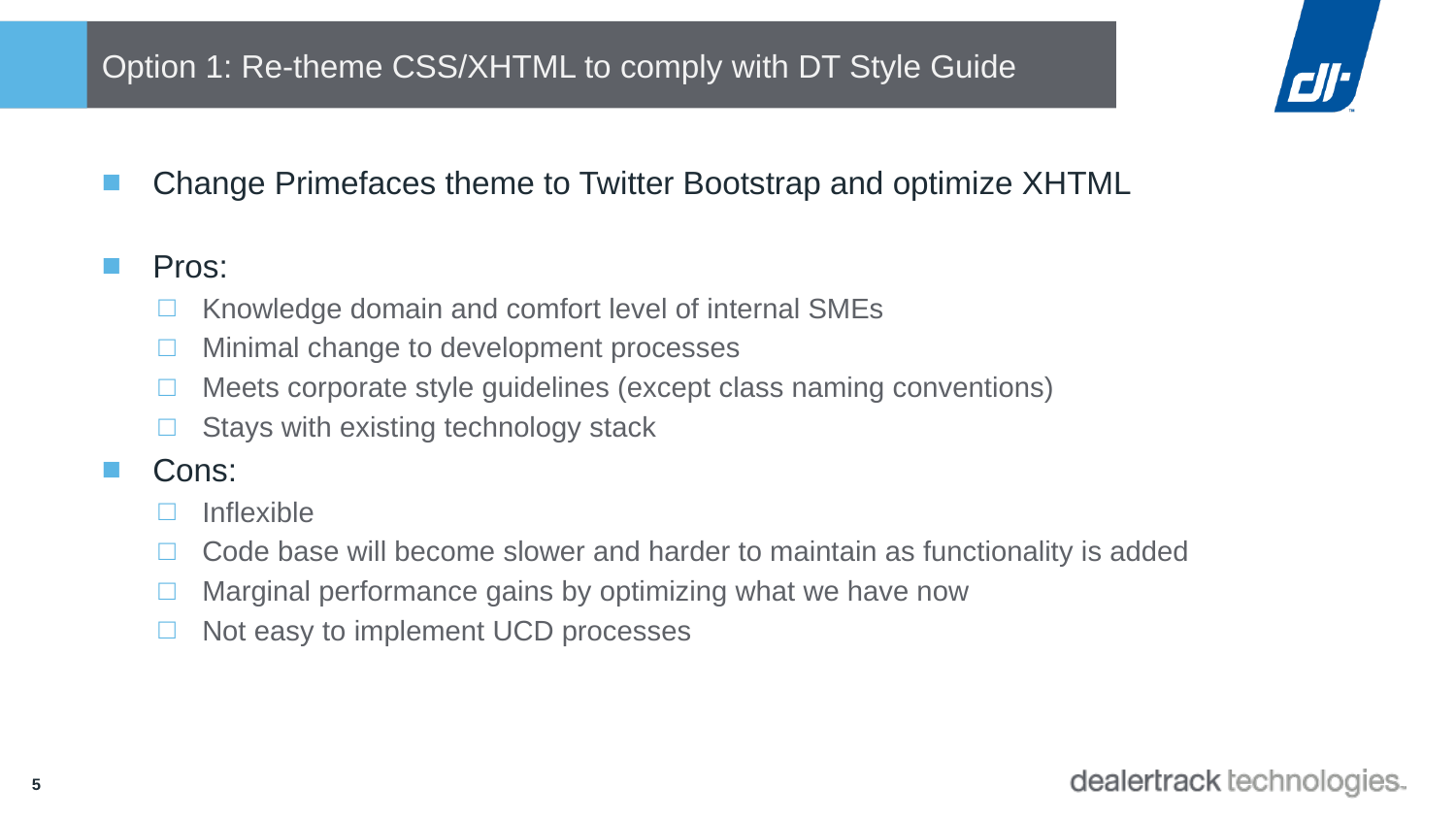

# Option 1: Re-theme CSS/XHTML to comply with DT Style Guide
Change Primefaces theme to Twitter Bootstrap and optimize XHTML
Pros:
Knowledge domain and comfort level of internal SMEs
Minimal change to development processes
Meets corporate style guidelines (except class naming conventions)
Stays with existing technology stack
Cons:
Inflexible
Code base will become slower and harder to maintain as functionality is added
Marginal performance gains by optimizing what we have now
Not easy to implement UCD processes

5